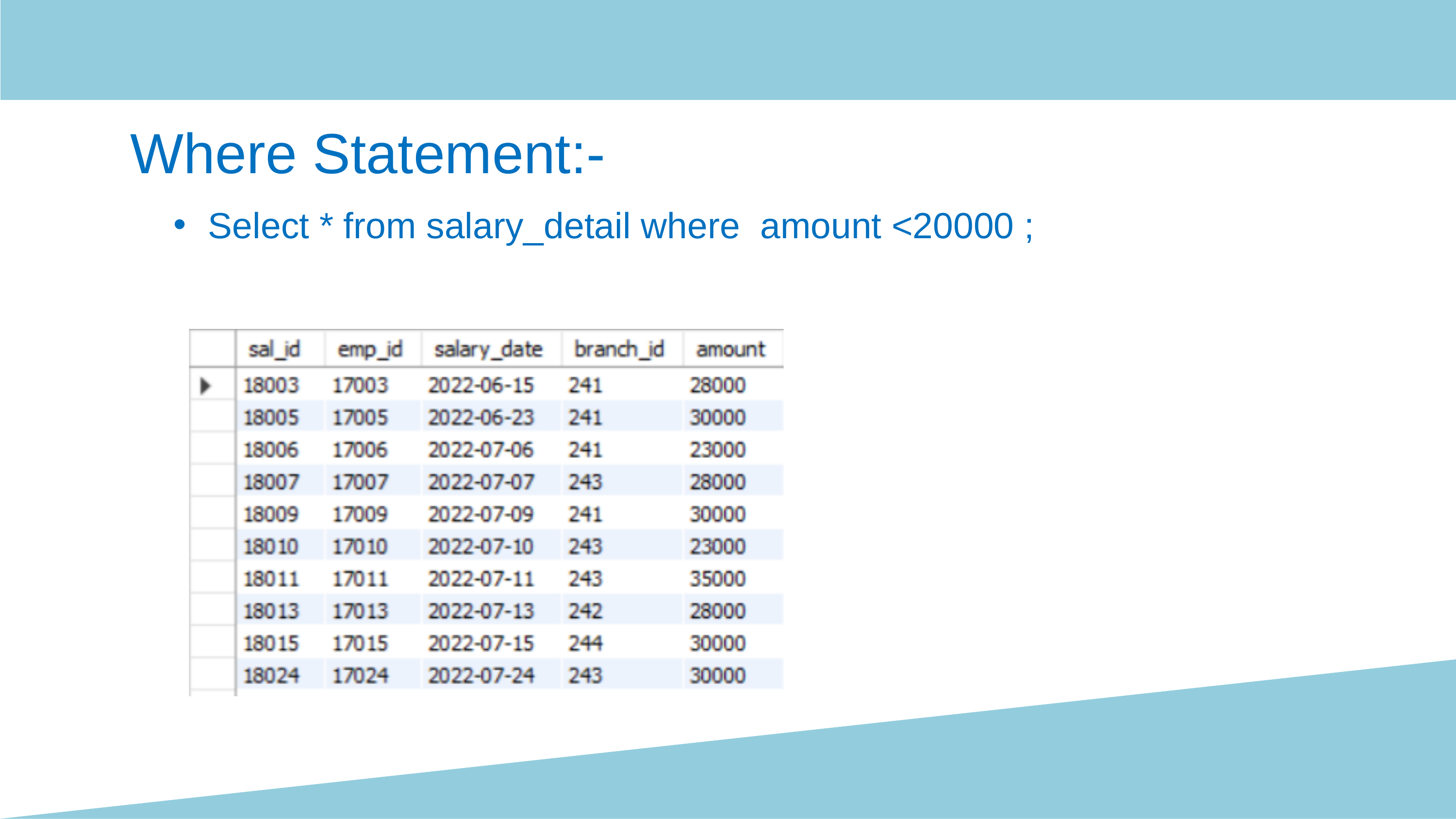

Where Statement:-
Select * from salary_detail where  amount <20000 ;